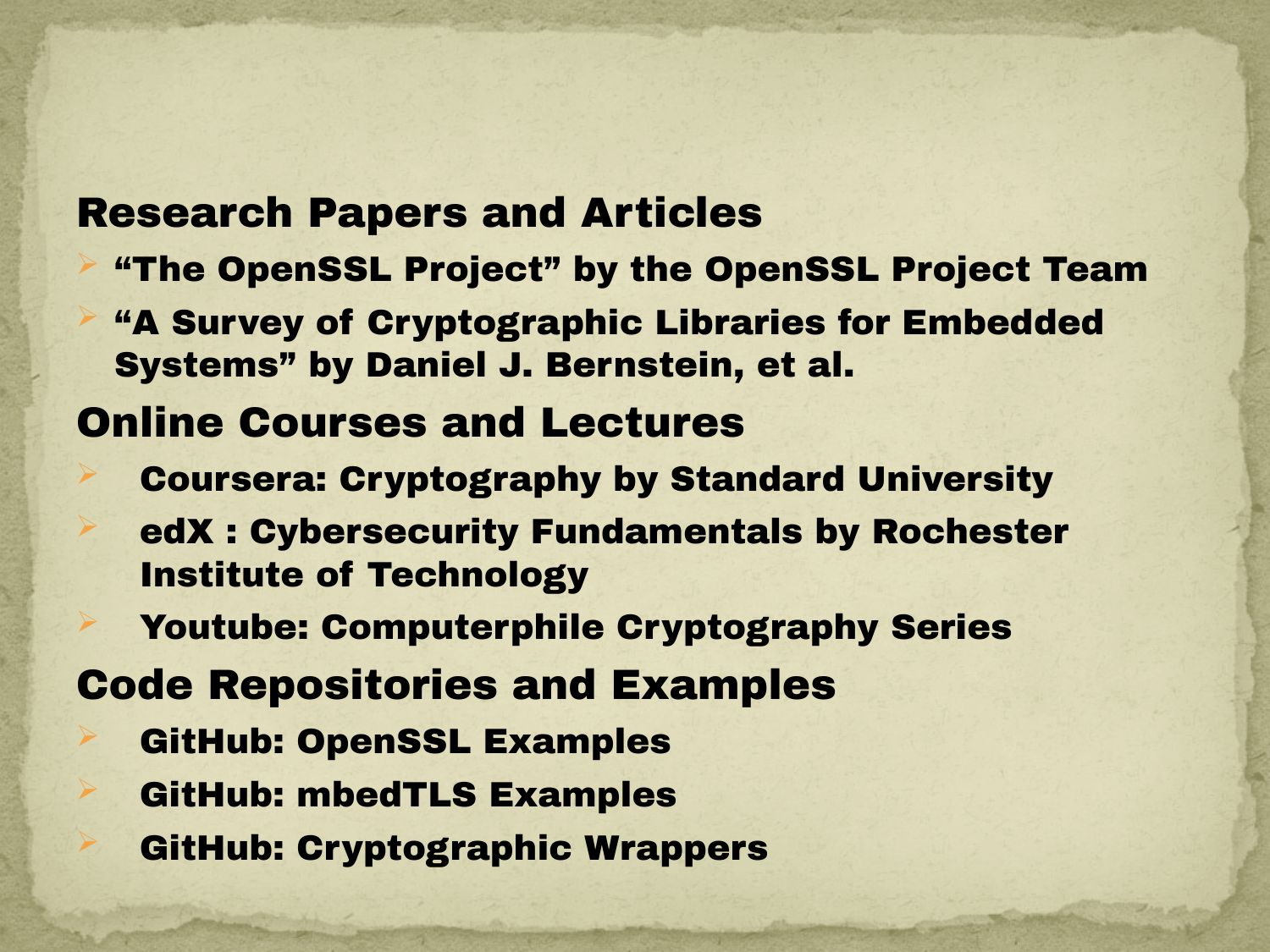

#
Research Papers and Articles
“The OpenSSL Project” by the OpenSSL Project Team
“A Survey of Cryptographic Libraries for Embedded Systems” by Daniel J. Bernstein, et al.
Online Courses and Lectures
Coursera: Cryptography by Standard University
edX : Cybersecurity Fundamentals by Rochester Institute of Technology
Youtube: Computerphile Cryptography Series
Code Repositories and Examples
GitHub: OpenSSL Examples
GitHub: mbedTLS Examples
GitHub: Cryptographic Wrappers